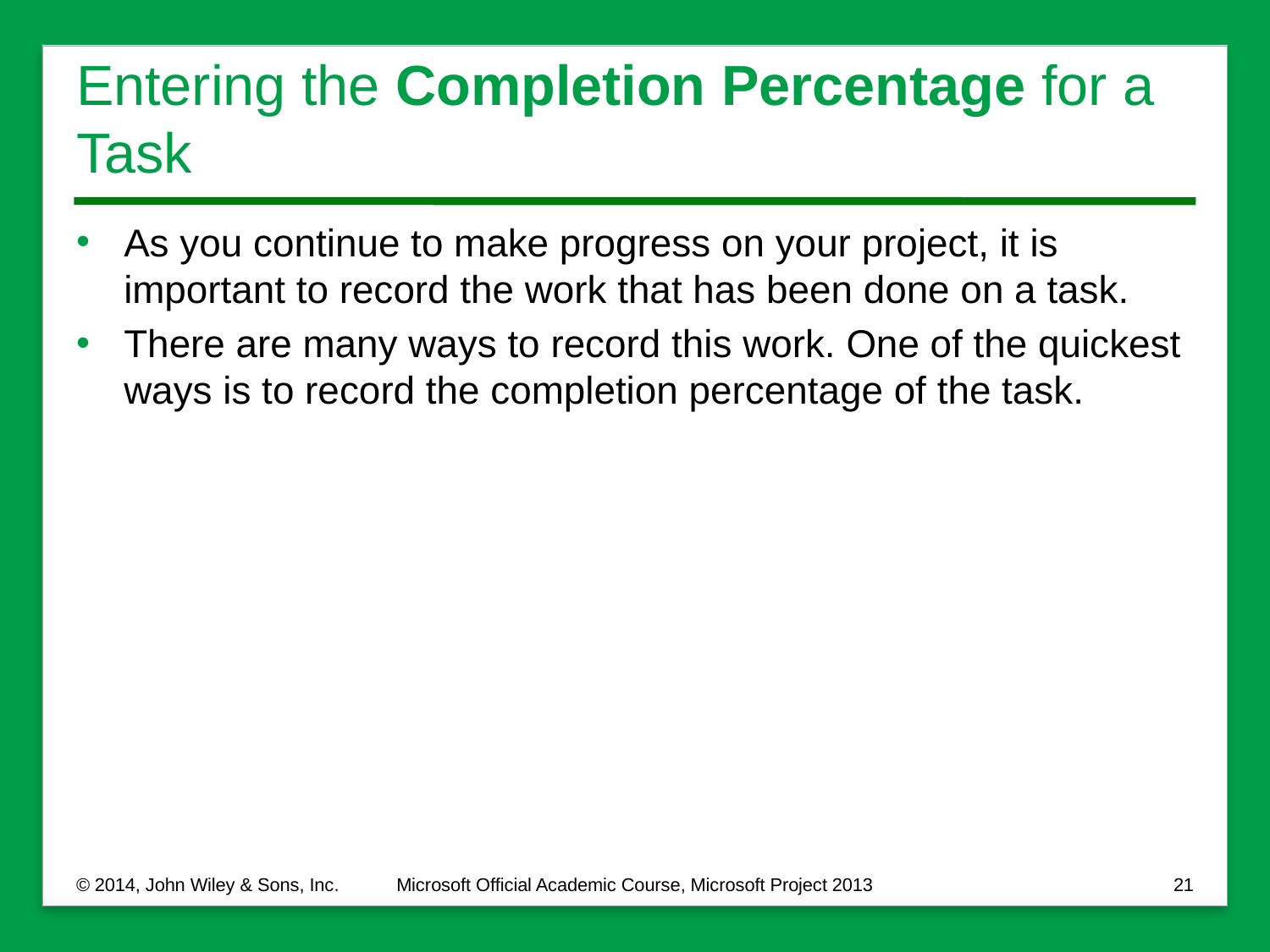

# Entering the Completion Percentage for a Task
As you continue to make progress on your project, it is important to record the work that has been done on a task.
There are many ways to record this work. One of the quickest ways is to record the completion percentage of the task.
© 2014, John Wiley & Sons, Inc.
Microsoft Official Academic Course, Microsoft Project 2013
21